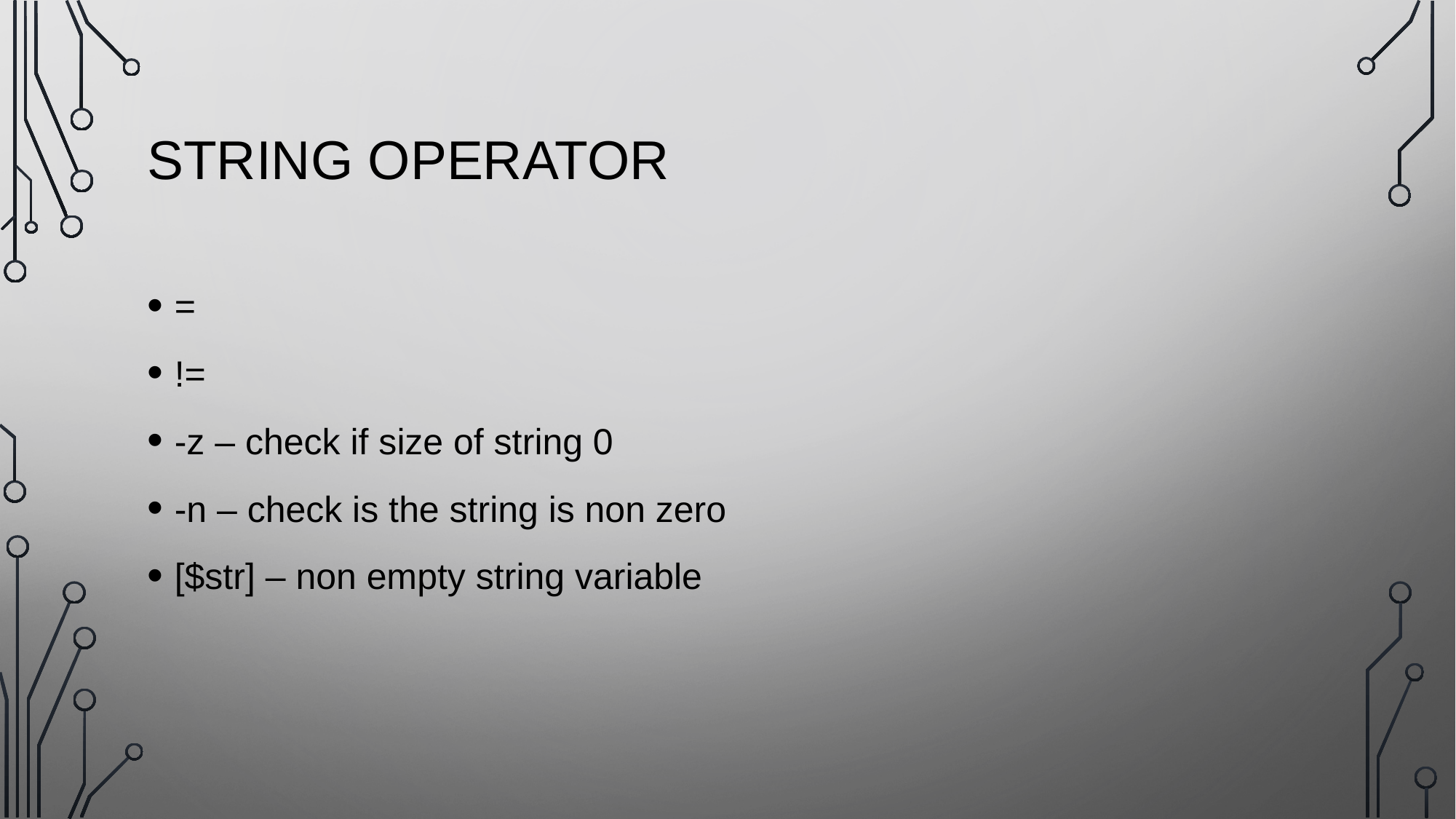

# String operator
=
!=
-z – check if size of string 0
-n – check is the string is non zero
[$str] – non empty string variable